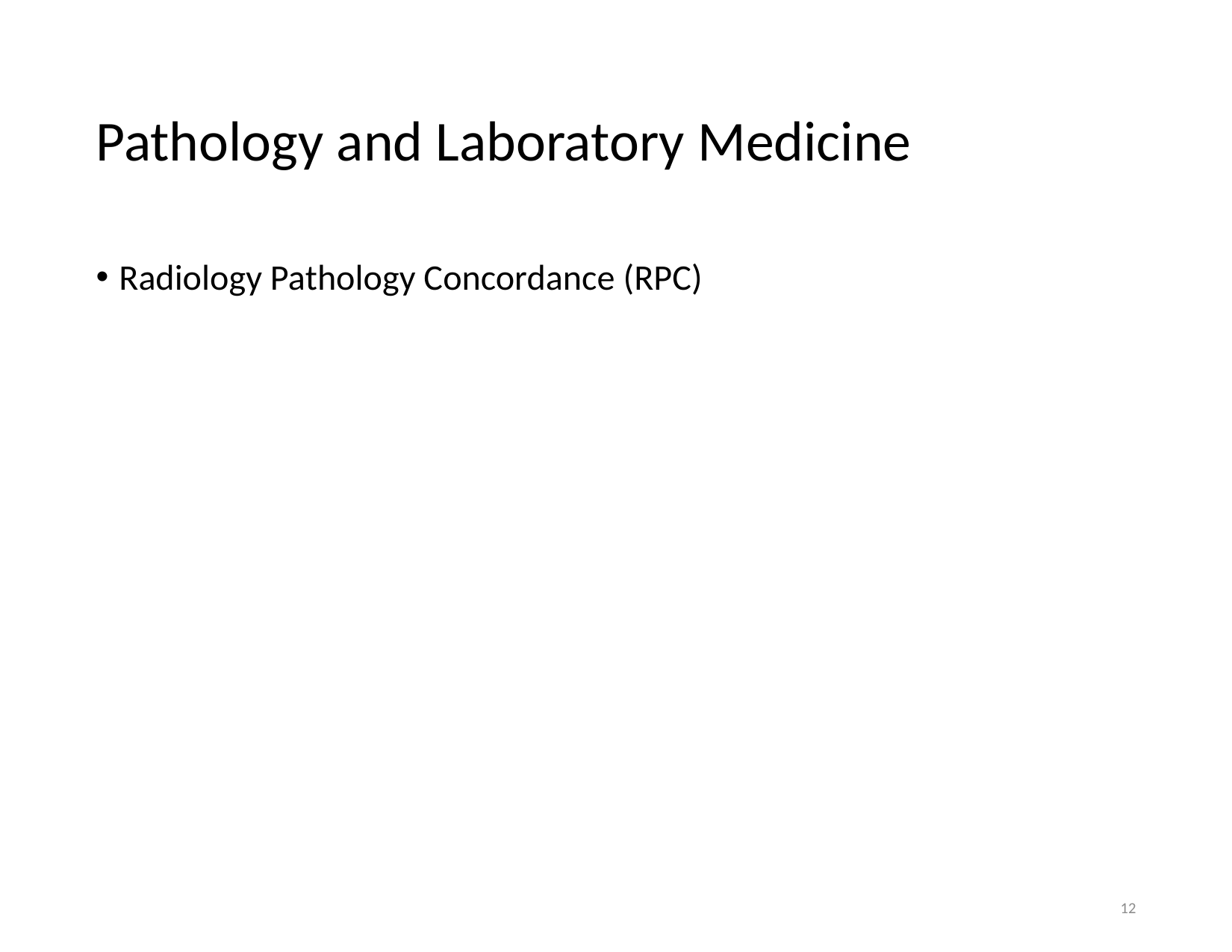

# Pathology and Laboratory Medicine
Radiology Pathology Concordance (RPC)
12